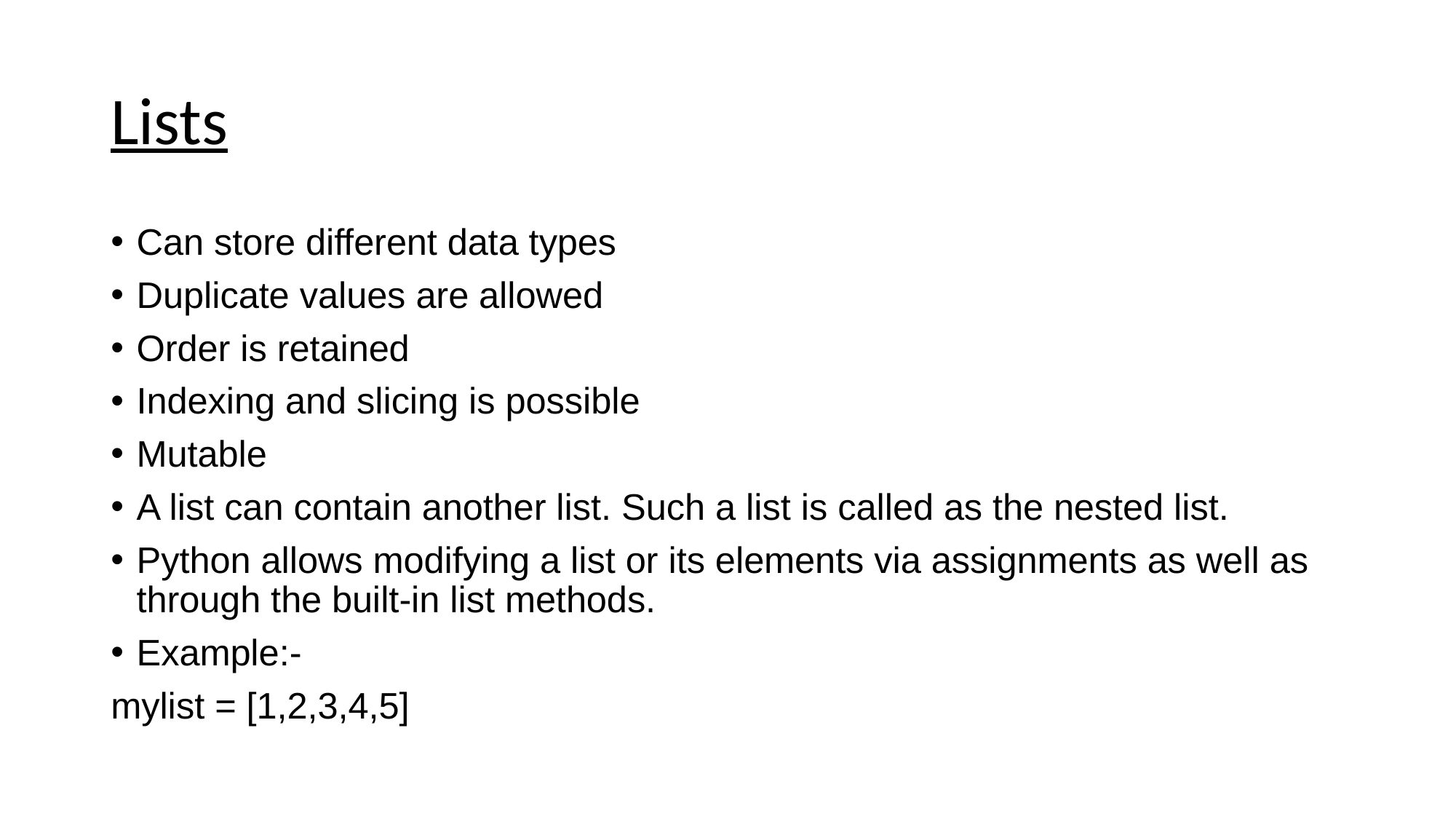

# Lists
Can store different data types
Duplicate values are allowed
Order is retained
Indexing and slicing is possible
Mutable
A list can contain another list. Such a list is called as the nested list.
Python allows modifying a list or its elements via assignments as well as through the built-in list methods.
Example:-
mylist = [1,2,3,4,5]